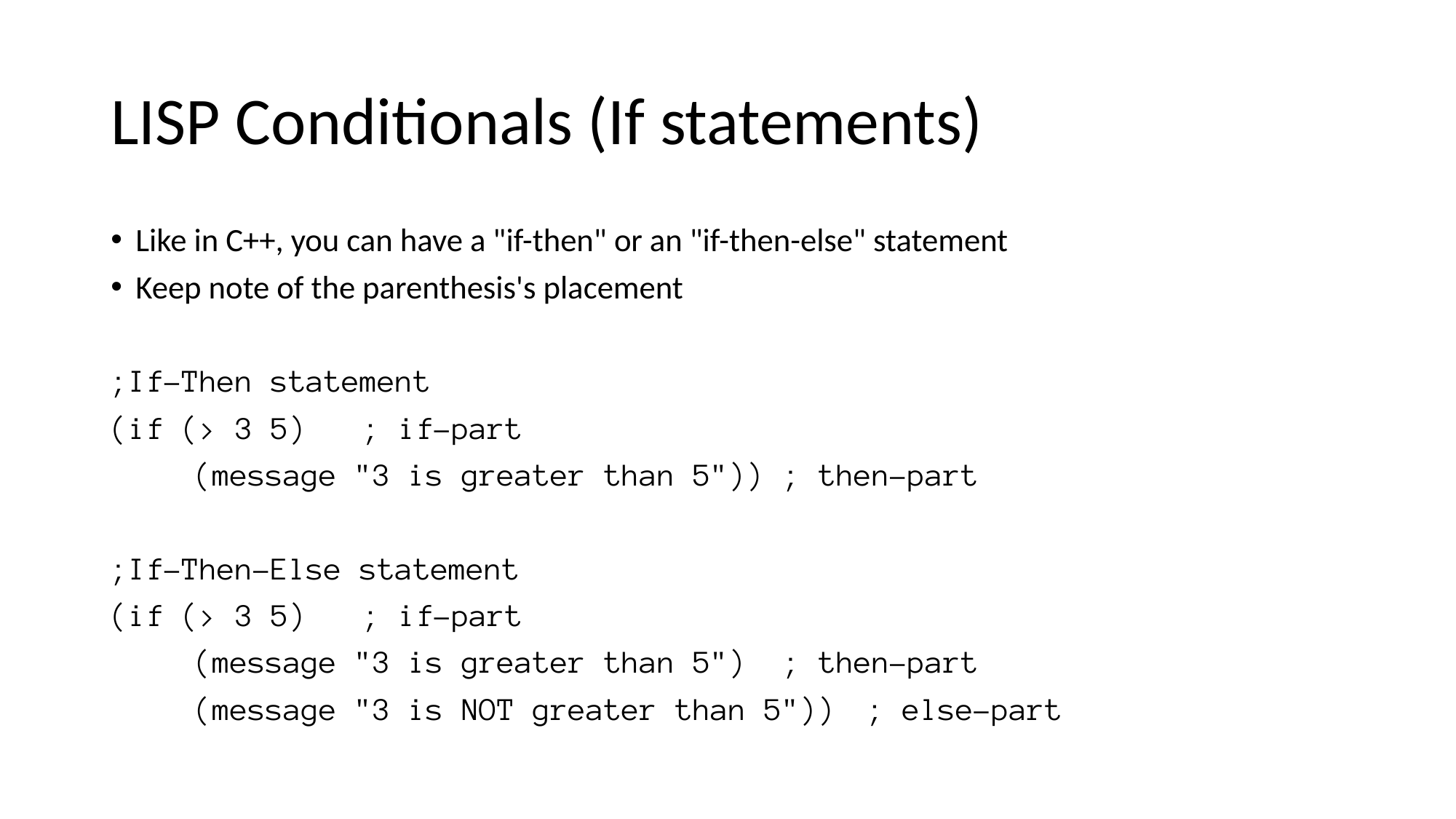

# LISP Conditionals (If statements)
Like in C++, you can have a "if-then" or an "if-then-else" statement
Keep note of the parenthesis's placement

;If-Then statement
(if (> 3 5)						; if-part
	(message "3 is greater than 5")) 	; then-part

;If-Then-Else statement
(if (> 3 5)						; if-part
	(message "3 is greater than 5")		; then-part
	(message "3 is NOT greater than 5"))	; else-part